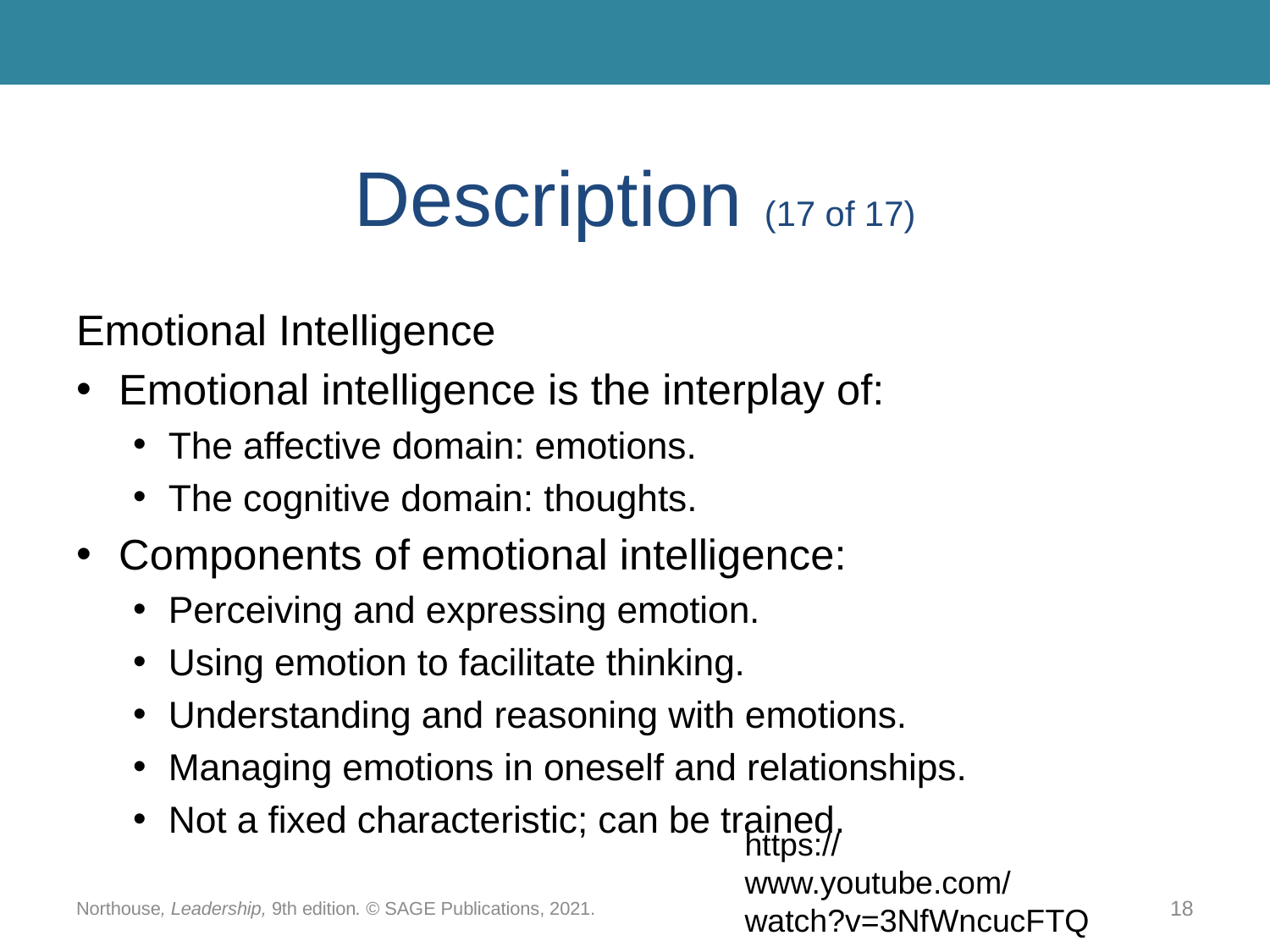

# Description (17 of 17)
Emotional Intelligence
Emotional intelligence is the interplay of:
The affective domain: emotions.
The cognitive domain: thoughts.
Components of emotional intelligence:
Perceiving and expressing emotion.
Using emotion to facilitate thinking.
Understanding and reasoning with emotions.
Managing emotions in oneself and relationships.
Not a fixed characteristic; can be trained.
https://www.youtube.com/watch?v=3NfWncucFTQ
Northouse, Leadership, 9th edition. © SAGE Publications, 2021.
18